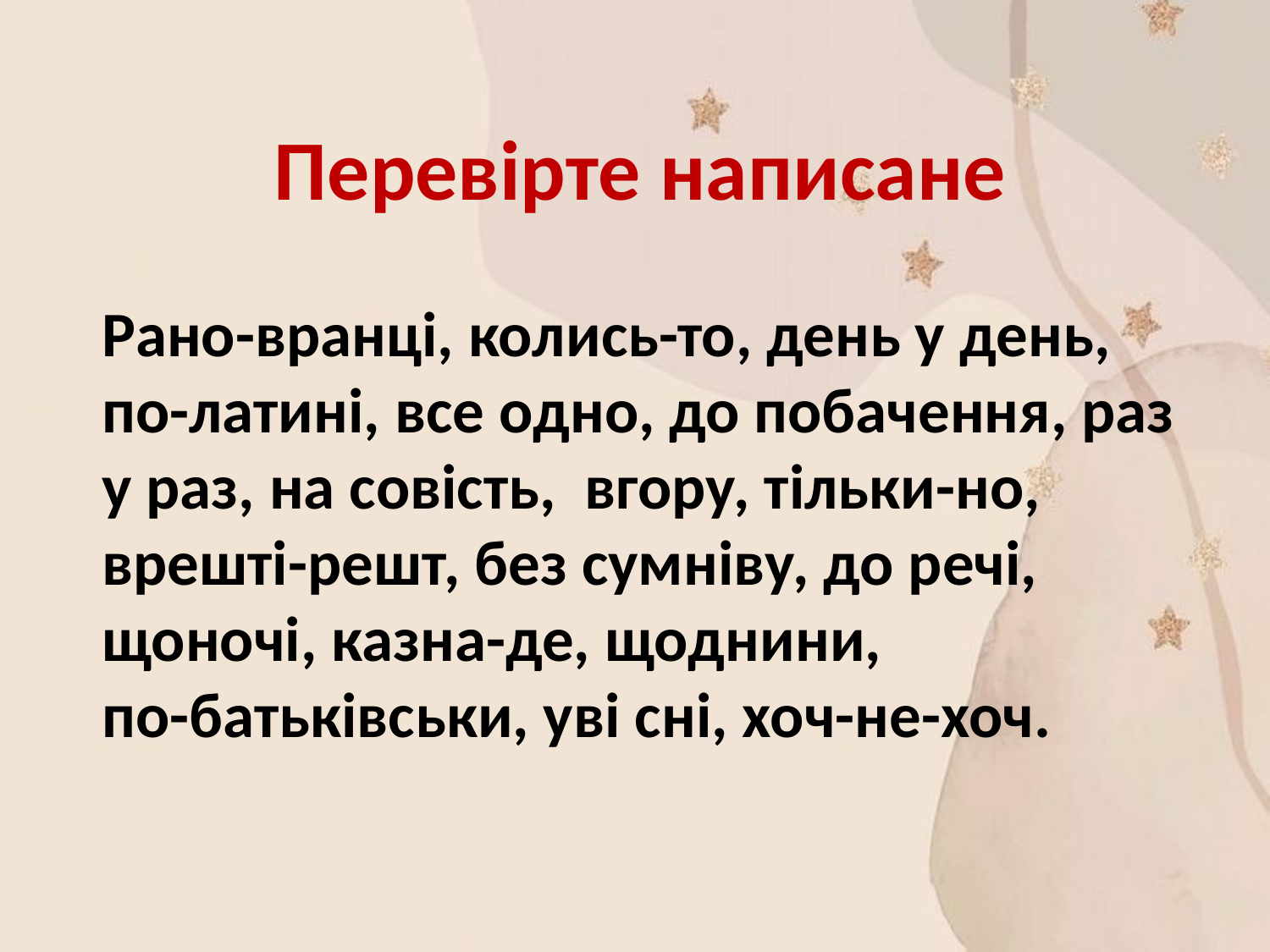

Перевірте написане

Рано-вранці, колись-то, день у день,
по-латині, все одно, до побачення, раз у раз, на совість,  вгору, тільки-но,   врешті-решт, без сумніву, до речі, щоночі, казна-де, щоднини,                  по-батьківськи, уві сні, хоч-не-хоч.